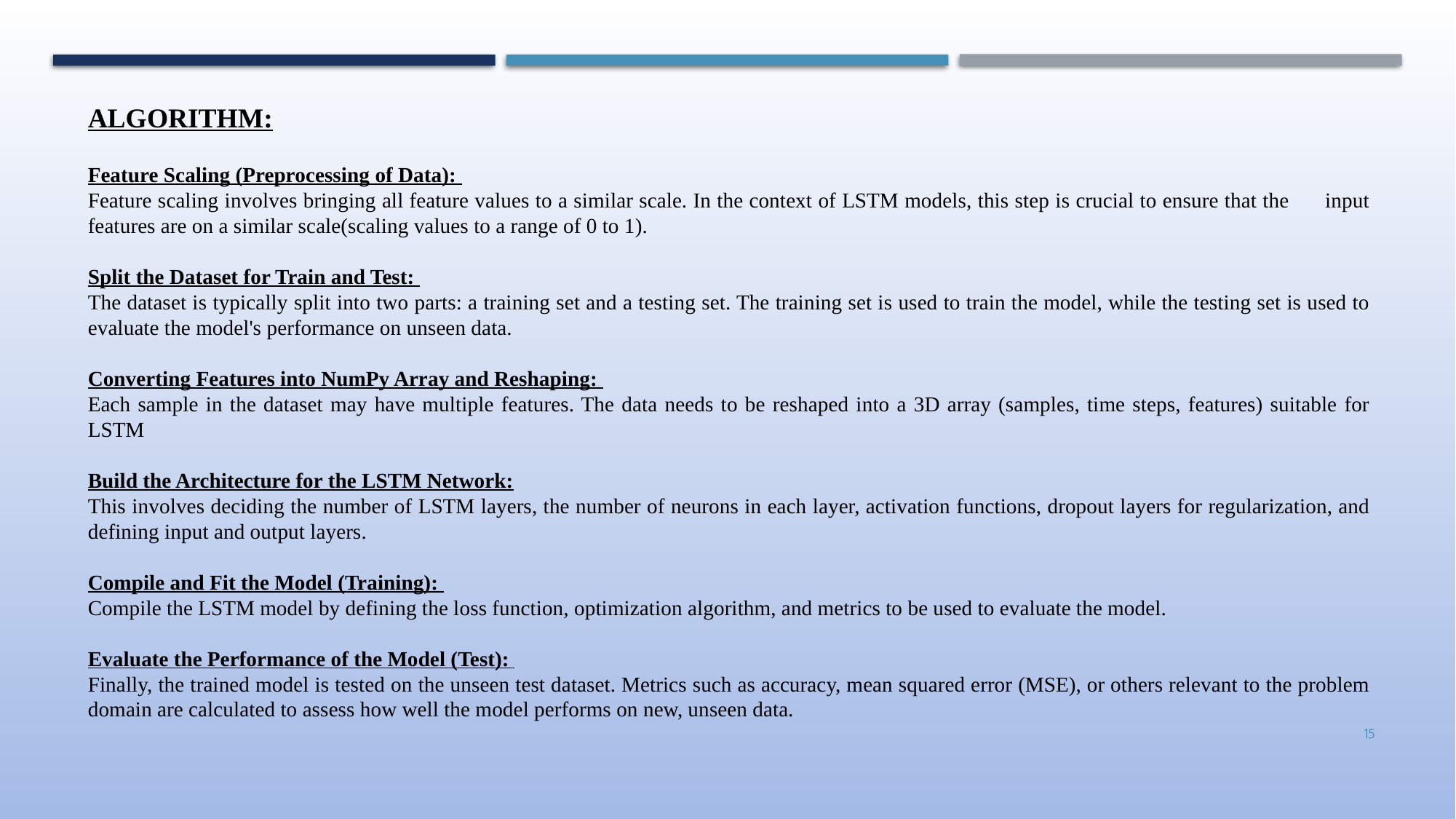

ALGORITHM:
Feature Scaling (Preprocessing of Data):
Feature scaling involves bringing all feature values to a similar scale. In the context of LSTM models, this step is crucial to ensure that the      input features are on a similar scale(scaling values to a range of 0 to 1).

Split the Dataset for Train and Test:
The dataset is typically split into two parts: a training set and a testing set. The training set is used to train the model, while the testing set is used to evaluate the model's performance on unseen data.

Converting Features into NumPy Array and Reshaping:
Each sample in the dataset may have multiple features. The data needs to be reshaped into a 3D array (samples, time steps, features) suitable for LSTM

Build the Architecture for the LSTM Network:
This involves deciding the number of LSTM layers, the number of neurons in each layer, activation functions, dropout layers for regularization, and defining input and output layers.

Compile and Fit the Model (Training):
Compile the LSTM model by defining the loss function, optimization algorithm, and metrics to be used to evaluate the model.

Evaluate the Performance of the Model (Test):
Finally, the trained model is tested on the unseen test dataset. Metrics such as accuracy, mean squared error (MSE), or others relevant to the problem domain are calculated to assess how well the model performs on new, unseen data.
15